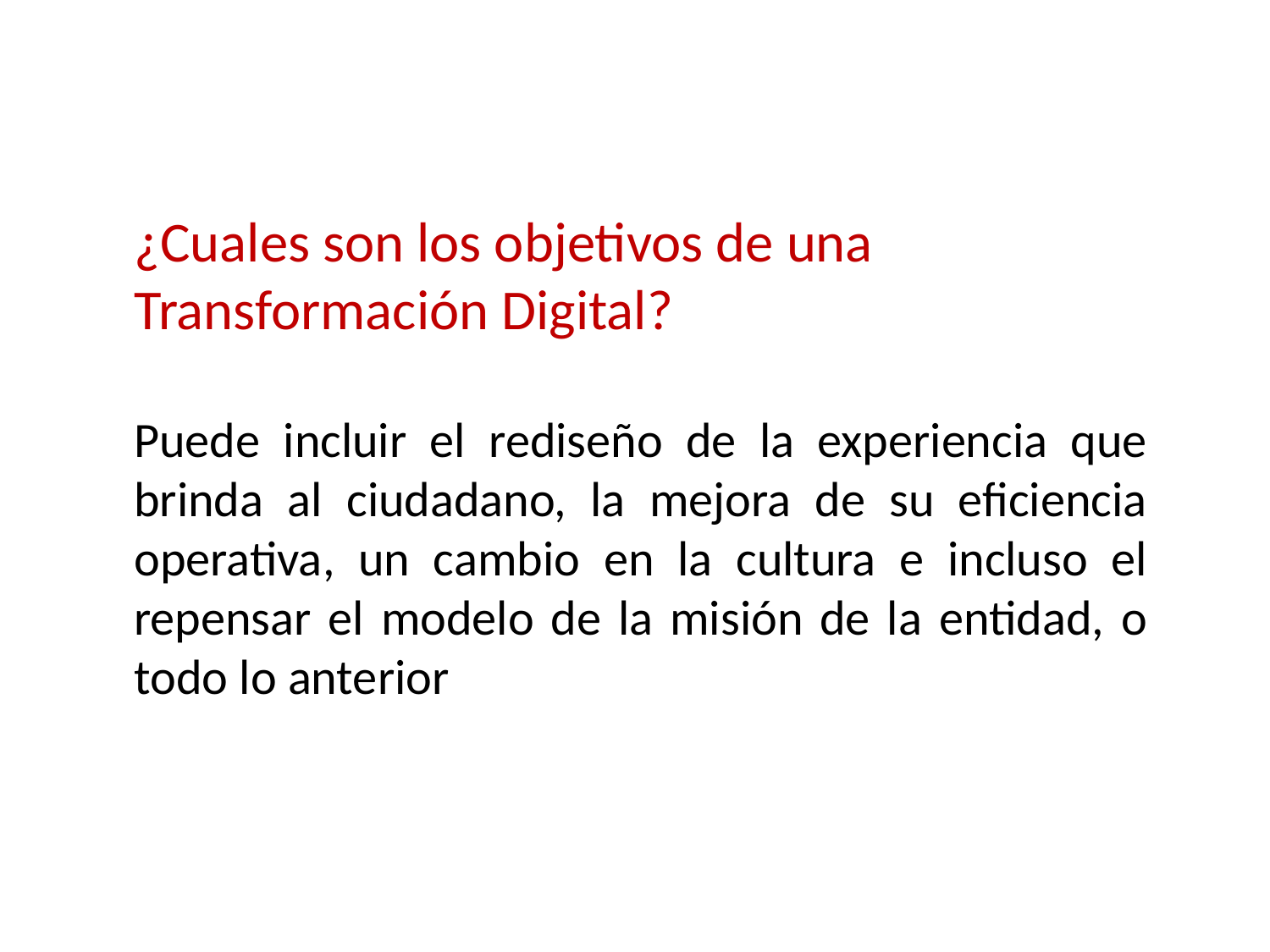

¿Cuales son los objetivos de una Transformación Digital?

Puede incluir el rediseño de la experiencia que brinda al ciudadano, la mejora de su eficiencia operativa, un cambio en la cultura e incluso el repensar el modelo de la misión de la entidad, o todo lo anterior